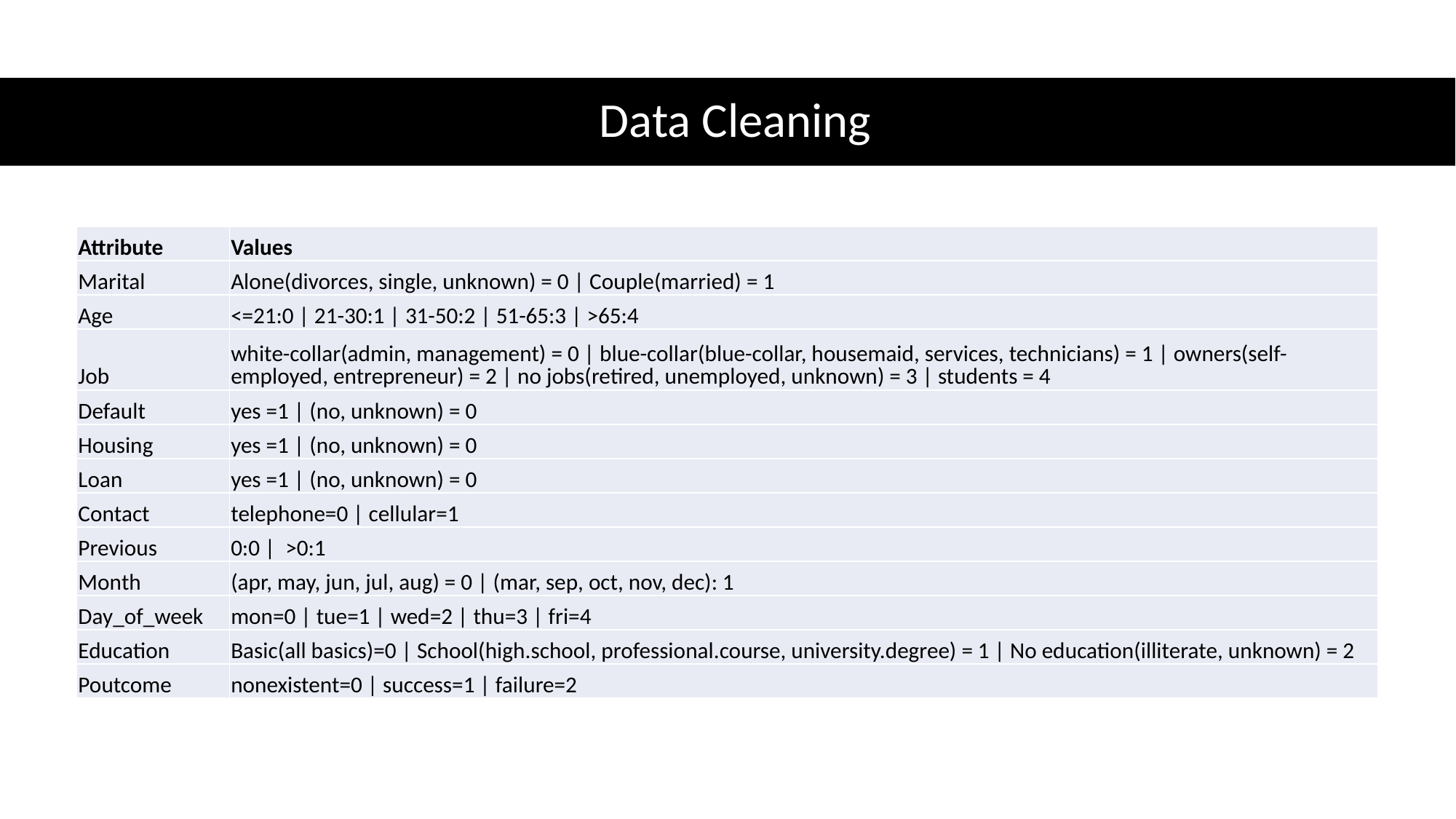

# Data Cleaning

| Attribute | Values |
| --- | --- |
| Marital | Alone(divorces, single, unknown) = 0 | Couple(married) = 1 |
| Age | <=21:0 | 21-30:1 | 31-50:2 | 51-65:3 | >65:4 |
| Job | white-collar(admin, management) = 0 | blue-collar(blue-collar, housemaid, services, technicians) = 1 | owners(self-employed, entrepreneur) = 2 | no jobs(retired, unemployed, unknown) = 3 | students = 4 |
| Default | yes =1 | (no, unknown) = 0 |
| Housing | yes =1 | (no, unknown) = 0 |
| Loan | yes =1 | (no, unknown) = 0 |
| Contact | telephone=0 | cellular=1 |
| Previous | 0:0 | >0:1 |
| Month | (apr, may, jun, jul, aug) = 0 | (mar, sep, oct, nov, dec): 1 |
| Day\_of\_week | mon=0 | tue=1 | wed=2 | thu=3 | fri=4 |
| Education | Basic(all basics)=0 | School(high.school, professional.course, university.degree) = 1 | No education(illiterate, unknown) = 2 |
| Poutcome | nonexistent=0 | success=1 | failure=2 |